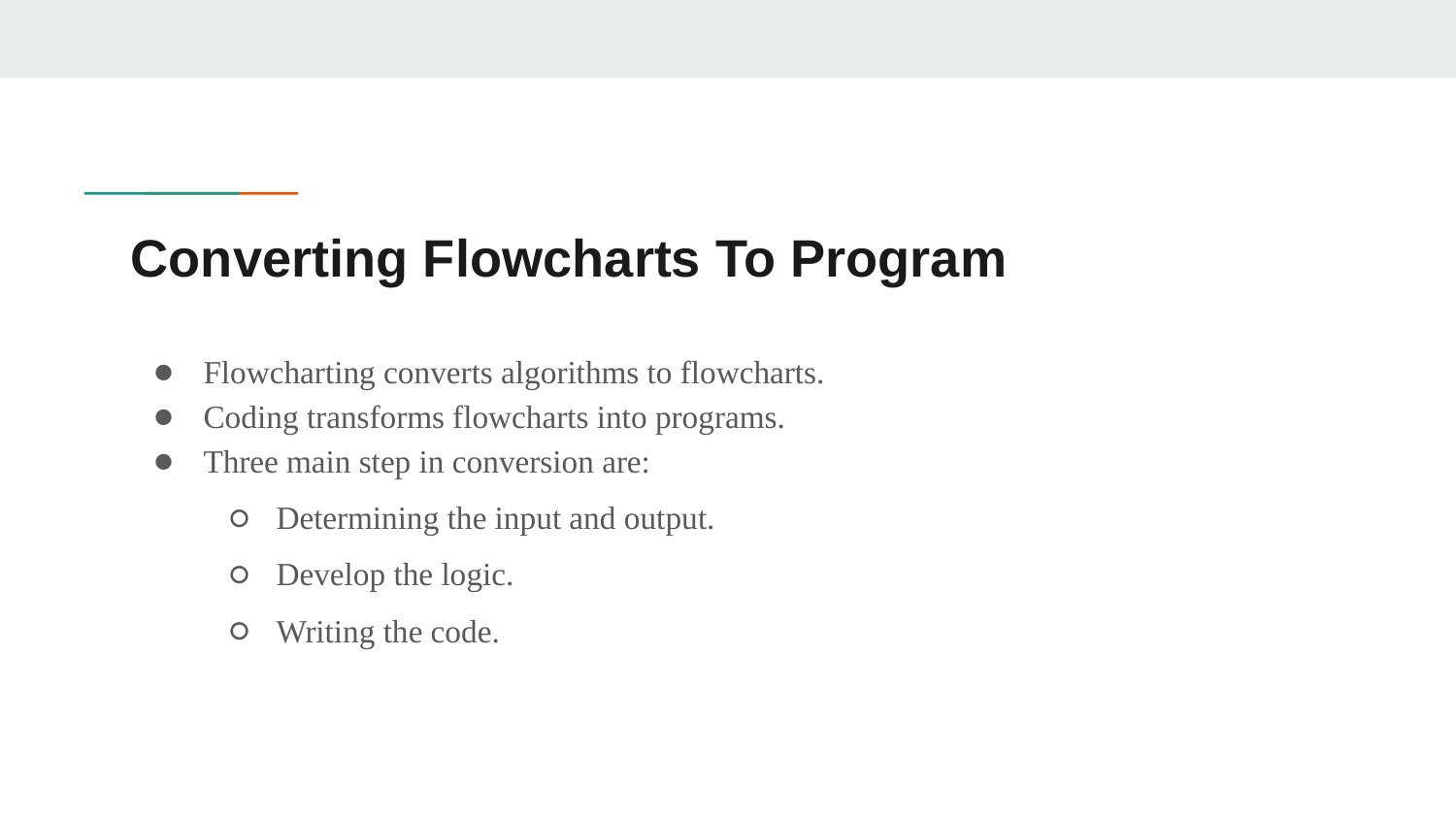

# Converting Flowcharts To Program
Flowcharting converts algorithms to flowcharts.
Coding transforms flowcharts into programs.
Three main step in conversion are:
Determining the input and output.
Develop the logic.
Writing the code.